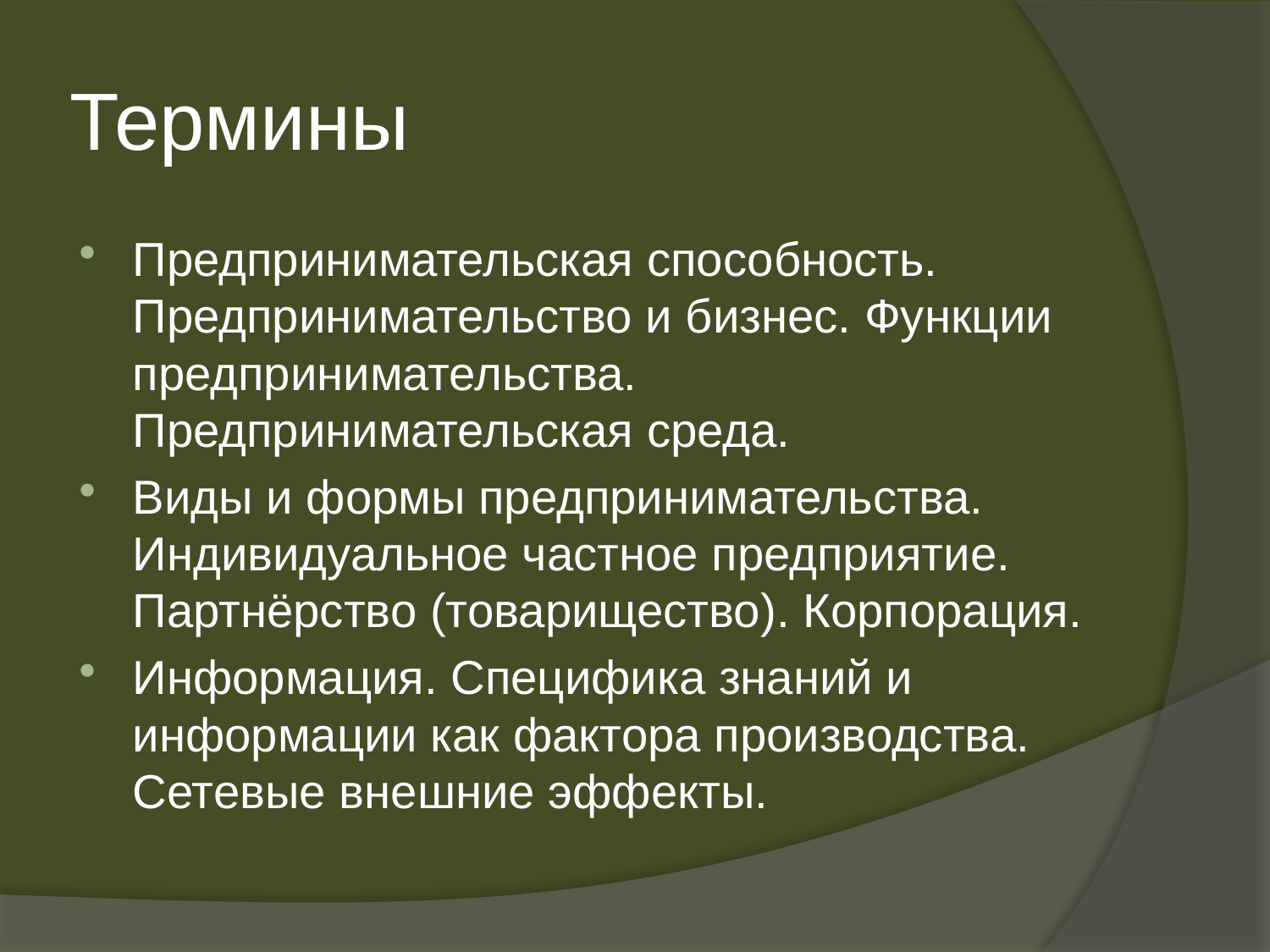

# Термины
Предпринимательская способность. Предпринимательство и бизнес. Функции предпринимательства. Предпринимательская среда.
Виды и формы предпринимательства. Индивидуальное частное предприятие. Партнёрство (товарищество). Корпорация.
Информация. Специфика знаний и информации как фактора производства. Сетевые внешние эффекты.